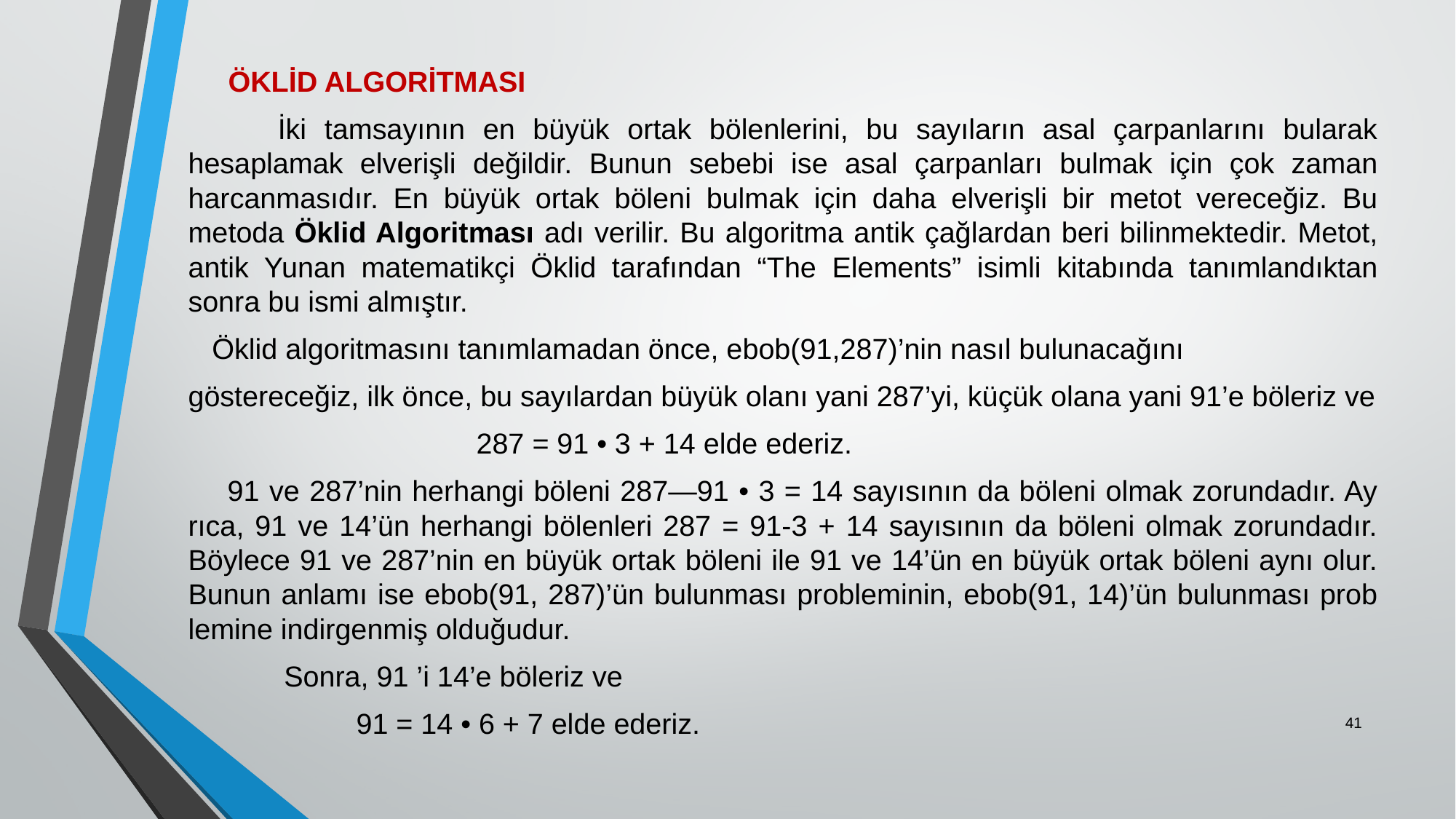

ÖKLİD ALGORİTMASI
     İki tamsayının en büyük ortak bölenlerini, bu sayıların asal çarpanlarını bularak hesaplamak elverişli değildir. Bunun sebebi ise asal çarpanları bulmak için çok zaman harcanmasıdır. En büyük ortak böleni bulmak için daha elverişli bir metot vereceğiz. Bu metoda Öklid Algorit­ması adı verilir. Bu algoritma antik çağlardan beri bilinmektedir. Metot, antik Yunan matema­tikçi Öklid tarafından “The Elements” isimli kitabında tanımlandıktan sonra bu ismi almıştır.
   Öklid algoritmasını tanımlamadan önce, ebob(91,287)’nin nasıl bulunacağını
göstereceğiz, ilk önce, bu sayılardan büyük olanı yani 287’yi, küçük olana yani 91’e böleriz ve
                                    287 = 91 • 3 + 14 elde ederiz.
    91 ve 287’nin herhangi böleni 287—91 • 3 = 14 sayısının da böleni olmak zorundadır. Ay­rıca, 91 ve 14’ün herhangi bölenleri 287 = 91-3 + 14 sayısının da böleni olmak zorundadır. Böylece 91 ve 287’nin en büyük ortak böleni ile 91 ve 14’ün en büyük ortak böleni aynı olur. Bunun anlamı ise ebob(91, 287)’ün bulunması probleminin, ebob(91, 14)’ün bulunması prob­lemine indirgenmiş olduğudur.
            Sonra, 91 ’i 14’e böleriz ve
                     91 = 14 • 6 + 7 elde ederiz.

41